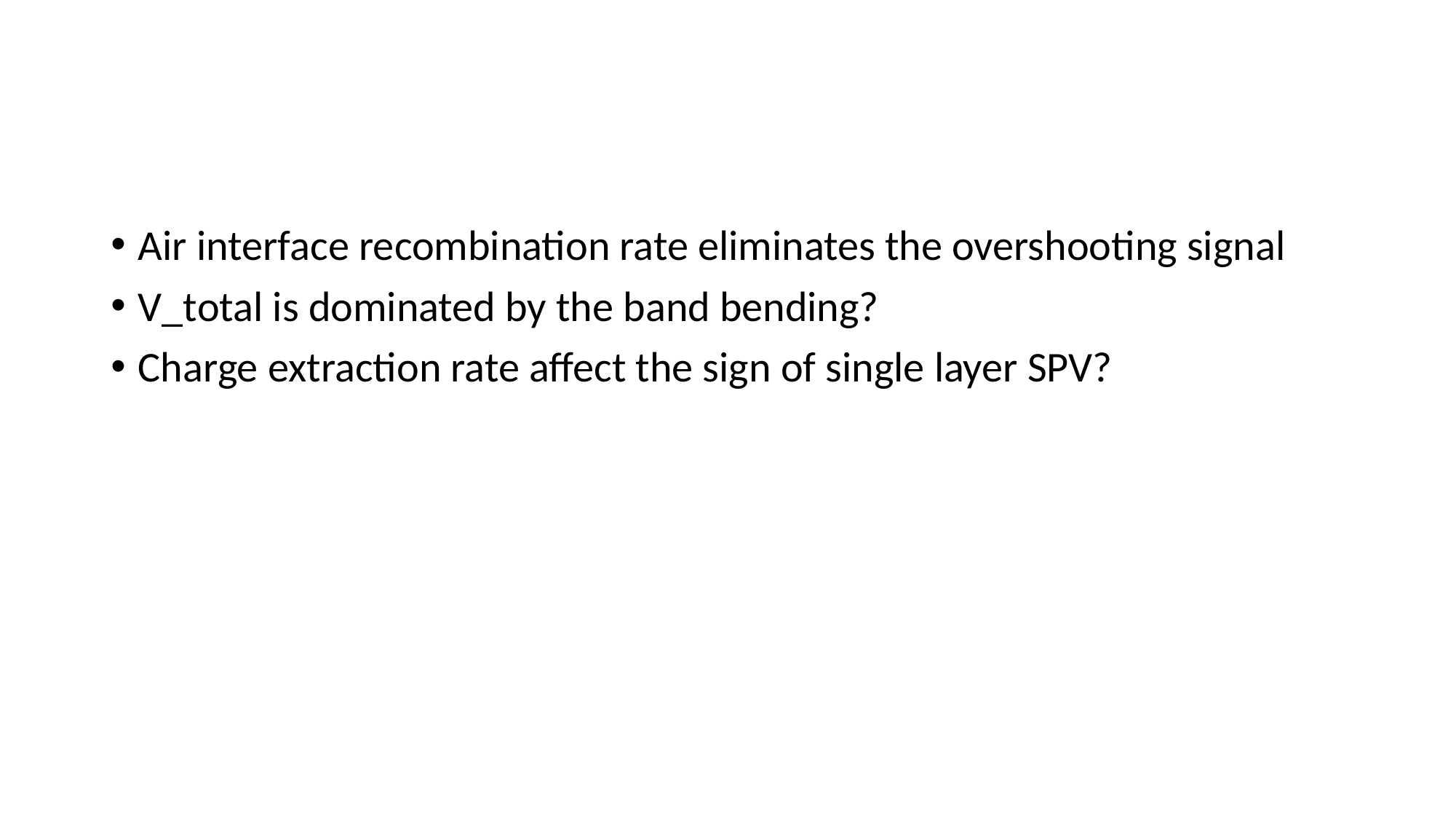

#
Air interface recombination rate eliminates the overshooting signal
V_total is dominated by the band bending?
Charge extraction rate affect the sign of single layer SPV?